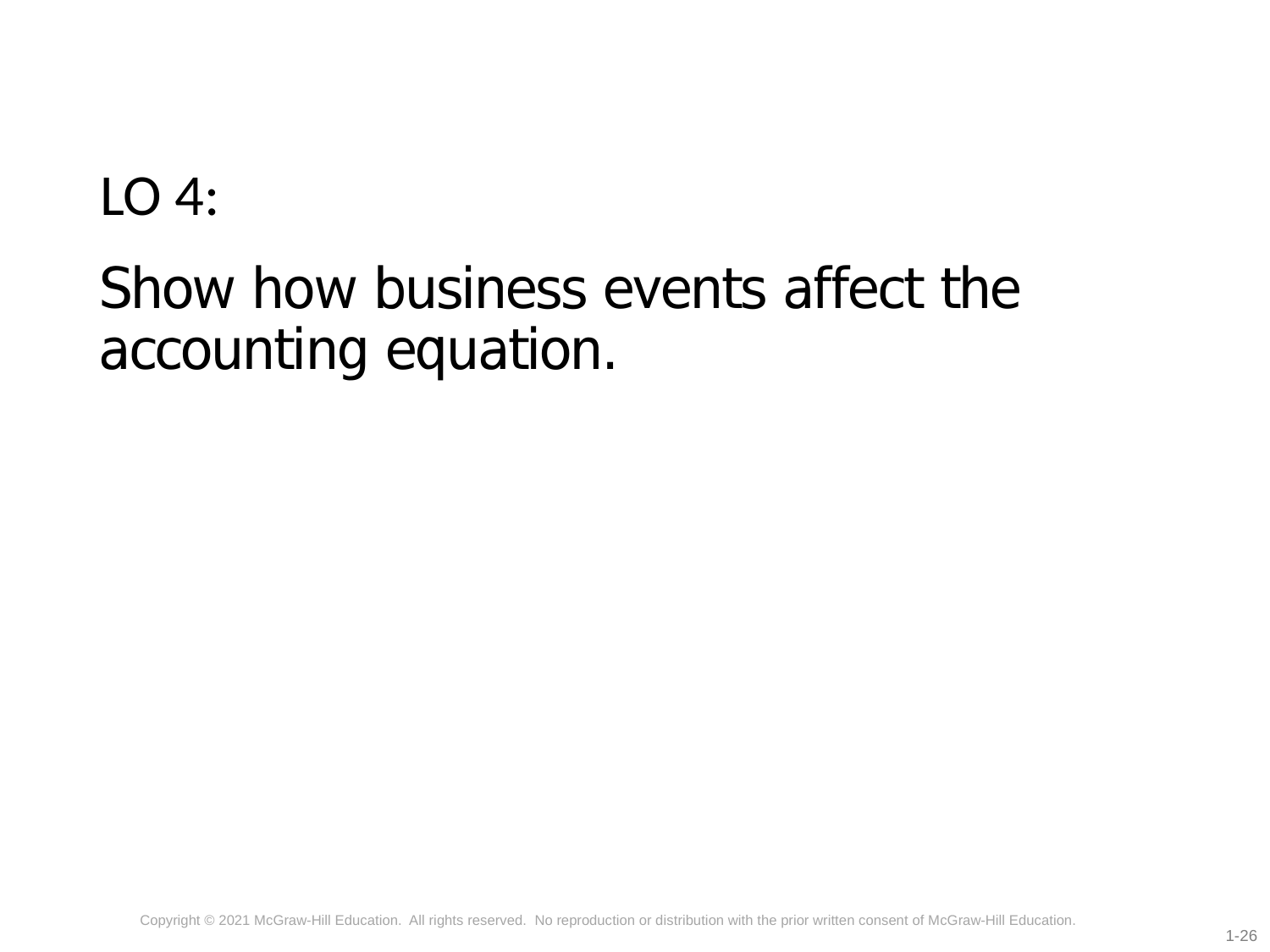

# LO 4:
Show how business events affect the accounting equation.